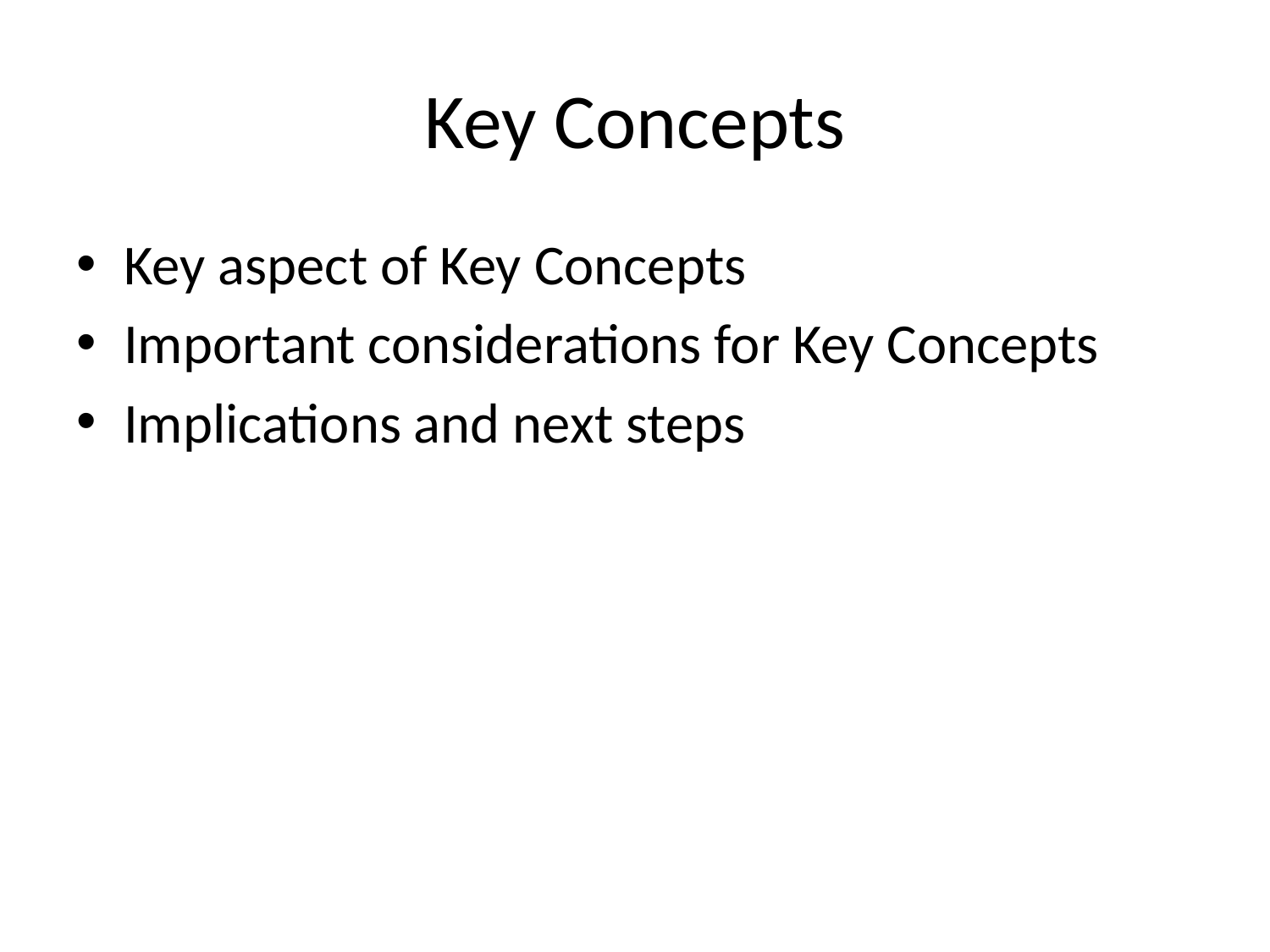

# Key Concepts
Key aspect of Key Concepts
Important considerations for Key Concepts
Implications and next steps